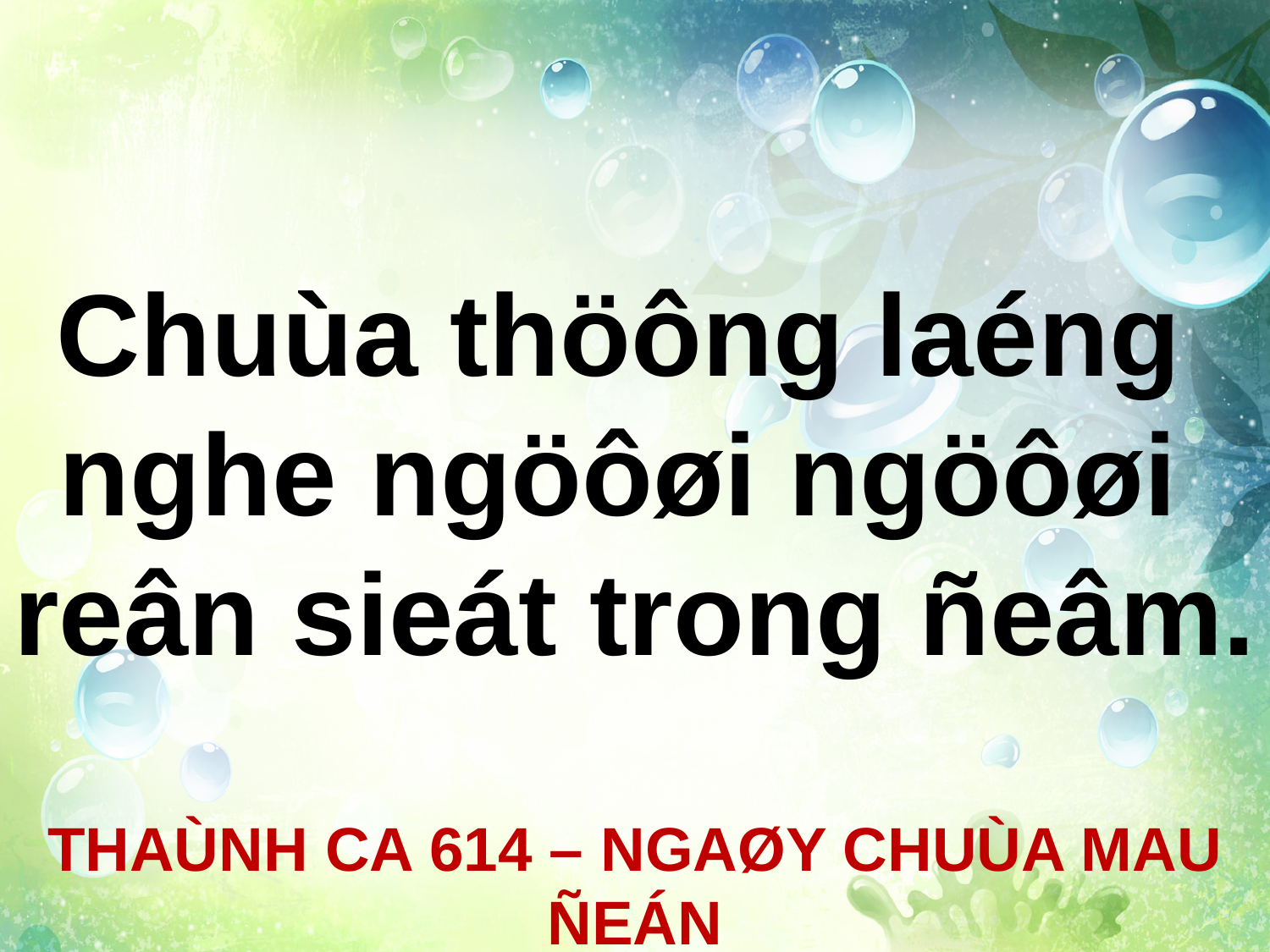

Chuùa thöông laéng
nghe ngöôøi ngöôøi
reân sieát trong ñeâm.
THAÙNH CA 614 – NGAØY CHUÙA MAU ÑEÁN